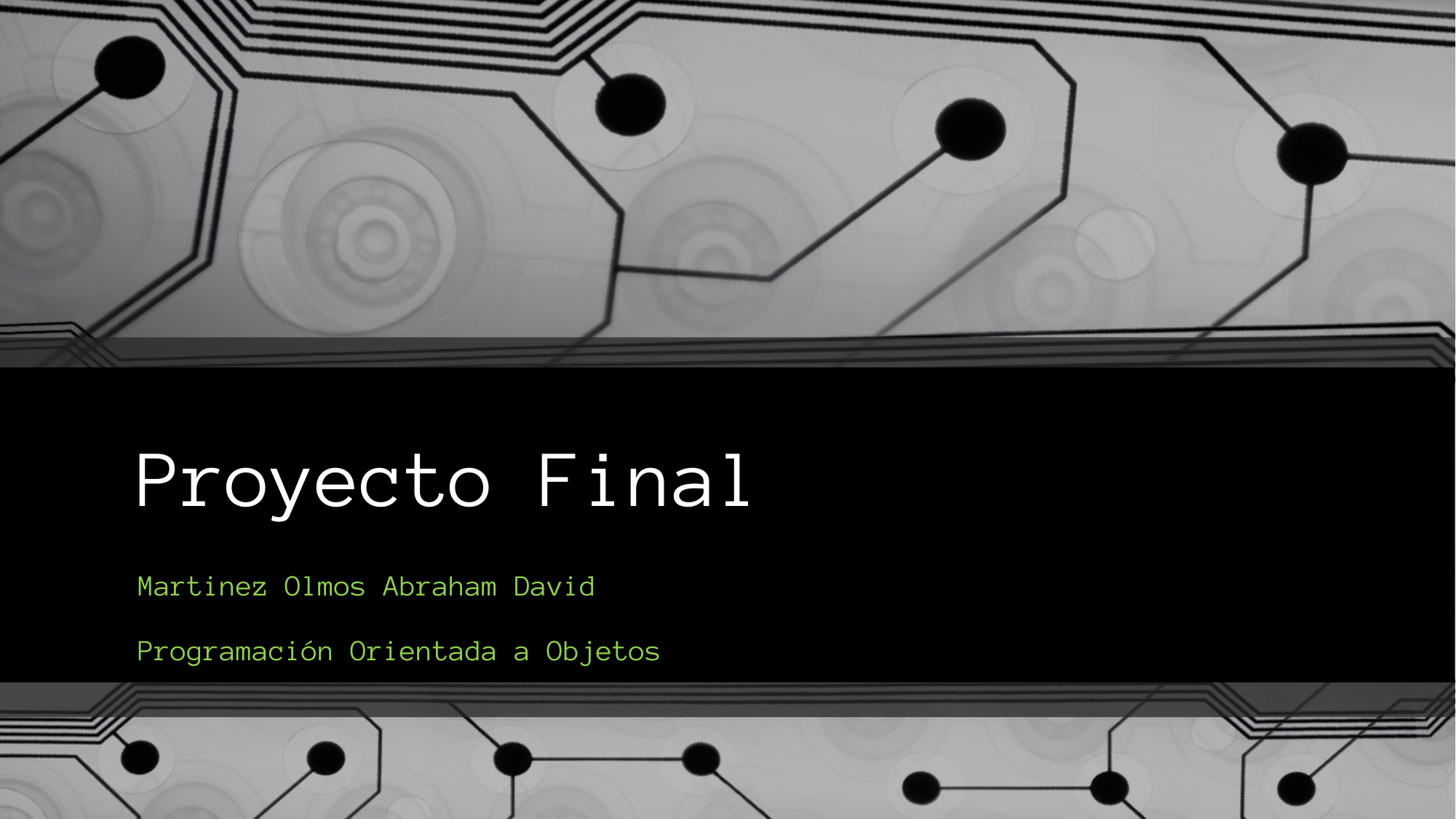

# Proyecto Final
Martinez Olmos Abraham David

Programación Orientada a Objetos